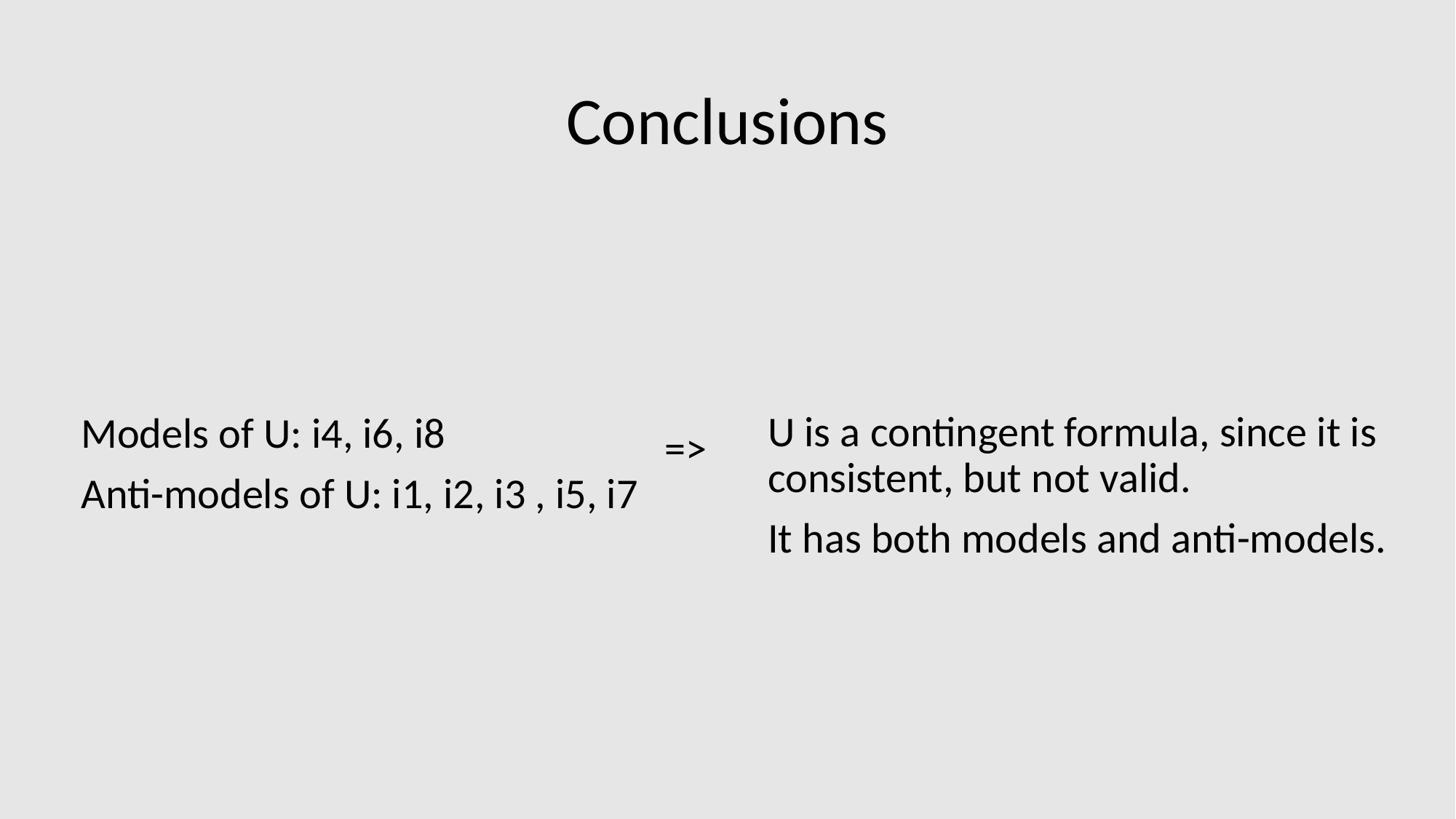

# Conclusions

U is a contingent formula, since it is consistent, but not valid.
It has both models and anti-models.

Models of U: i4, i6, i8
Anti-models of U: i1, i2, i3 , i5, i7

=>